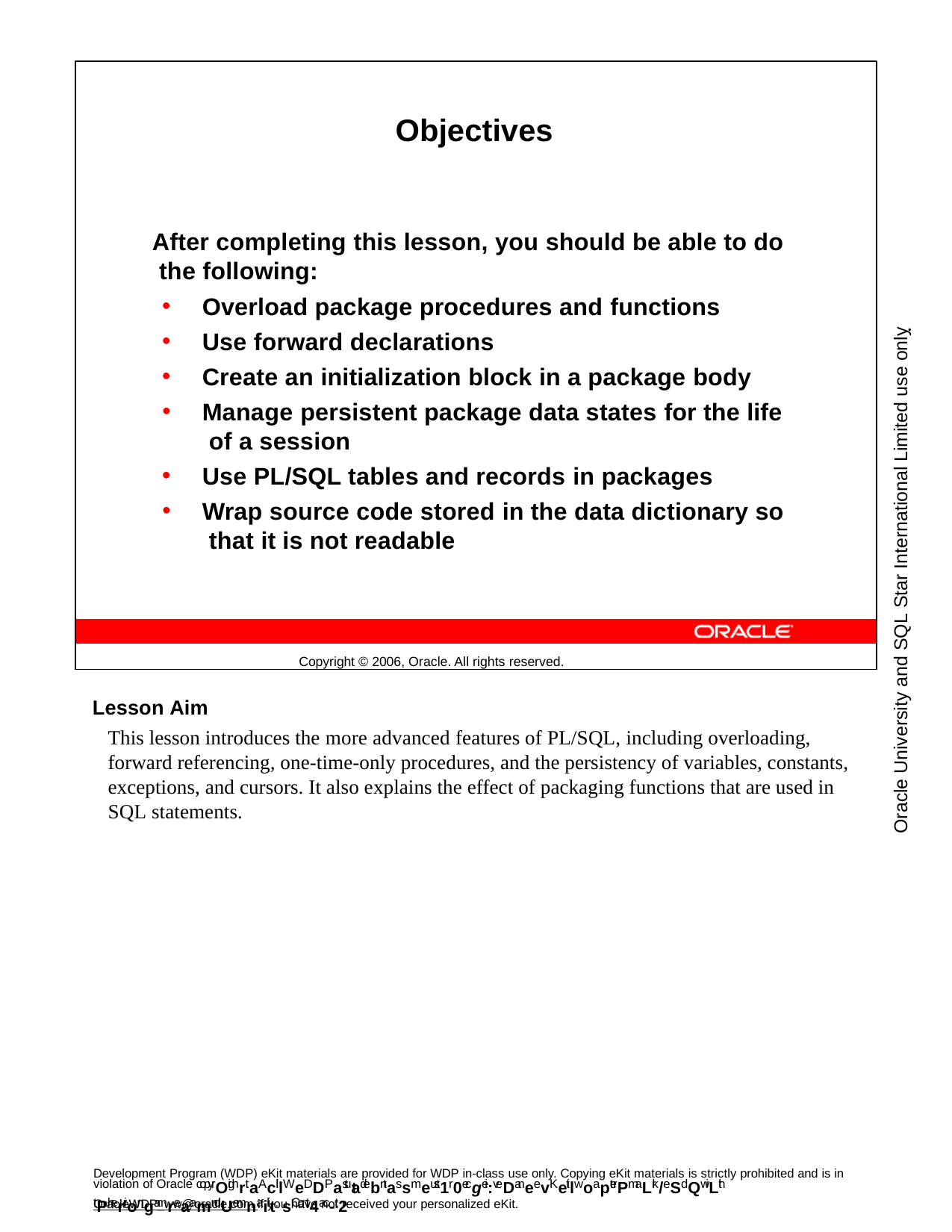

Objectives

After completing this lesson, you should be able to do  the following:
Overload package procedures and functions
Use forward declarations
Create an initialization block in a package body
Manage persistent package data states for the life  of a session
Use PL/SQL tables and records in packages
Wrap source code stored in the data dictionary so  that it is not readable

Copyright © 2006, Oracle. All rights reserved.
Oracle University and SQL Star International Limited use onlyฺ

Lesson Aim
This lesson introduces the more advanced features of PL/SQL, including overloading,  forward referencing, one-time-only procedures, and the persistency of variables, constants,  exceptions, and cursors. It also explains the effect of packaging functions that are used in  SQL statements.
Development Program (WDP) eKit materials are provided for WDP in-class use only. Copying eKit materials is strictly prohibited and is in
violation of Oracle copyrOighrt.aAclllWeDDP astutadebntas smeust1r0ecgei:veDaneevKeitlwoapterPmaLrk/eSdQwiLth tPherirongamreaamnd Uemnaiilt. sCont4ac-t2
OracleWDP_ww@oracle.com if you have not received your personalized eKit.